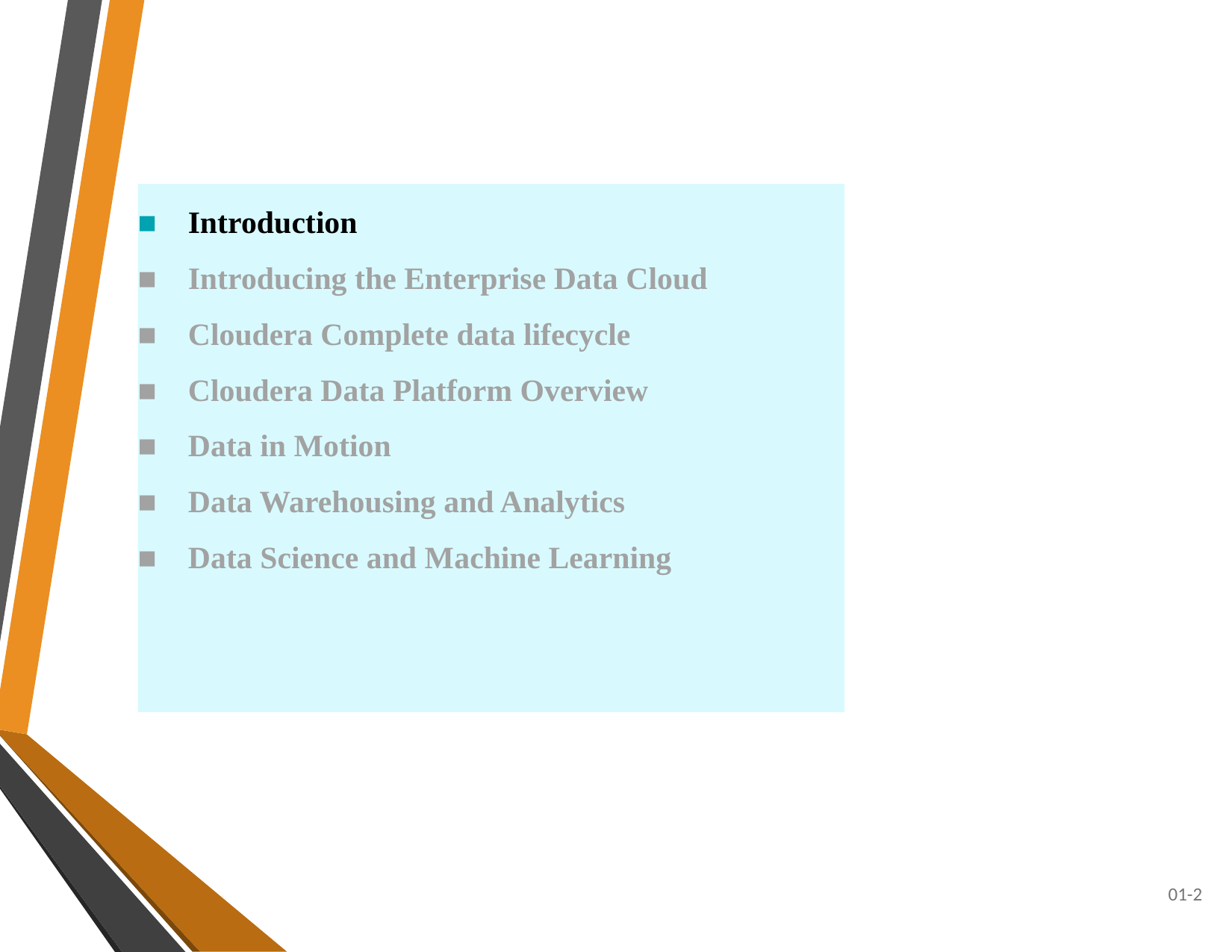

■    Introduction
■    Introducing the Enterprise Data Cloud
■    Cloudera Complete data lifecycle
■    Cloudera Data Platform Overview
■    Data in Motion
■    Data Warehousing and Analytics
■    Data Science and Machine Learning
01-2